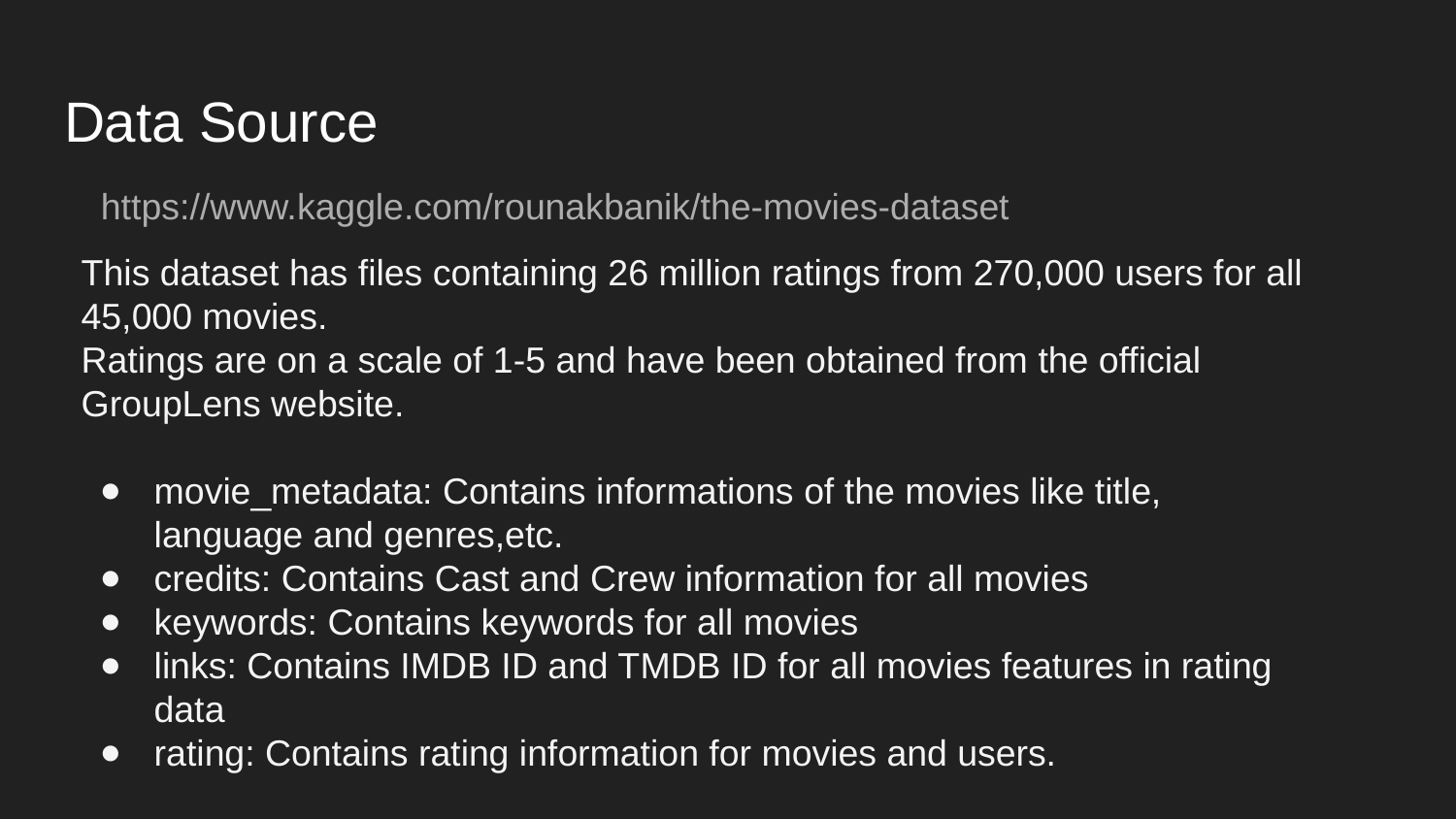

# Data Source
https://www.kaggle.com/rounakbanik/the-movies-dataset
This dataset has files containing 26 million ratings from 270,000 users for all 45,000 movies.
Ratings are on a scale of 1-5 and have been obtained from the official GroupLens website.

movie_metadata: Contains informations of the movies like title, language and genres,etc.
credits: Contains Cast and Crew information for all movies
keywords: Contains keywords for all movies
links: Contains IMDB ID and TMDB ID for all movies features in rating data
rating: Contains rating information for movies and users.